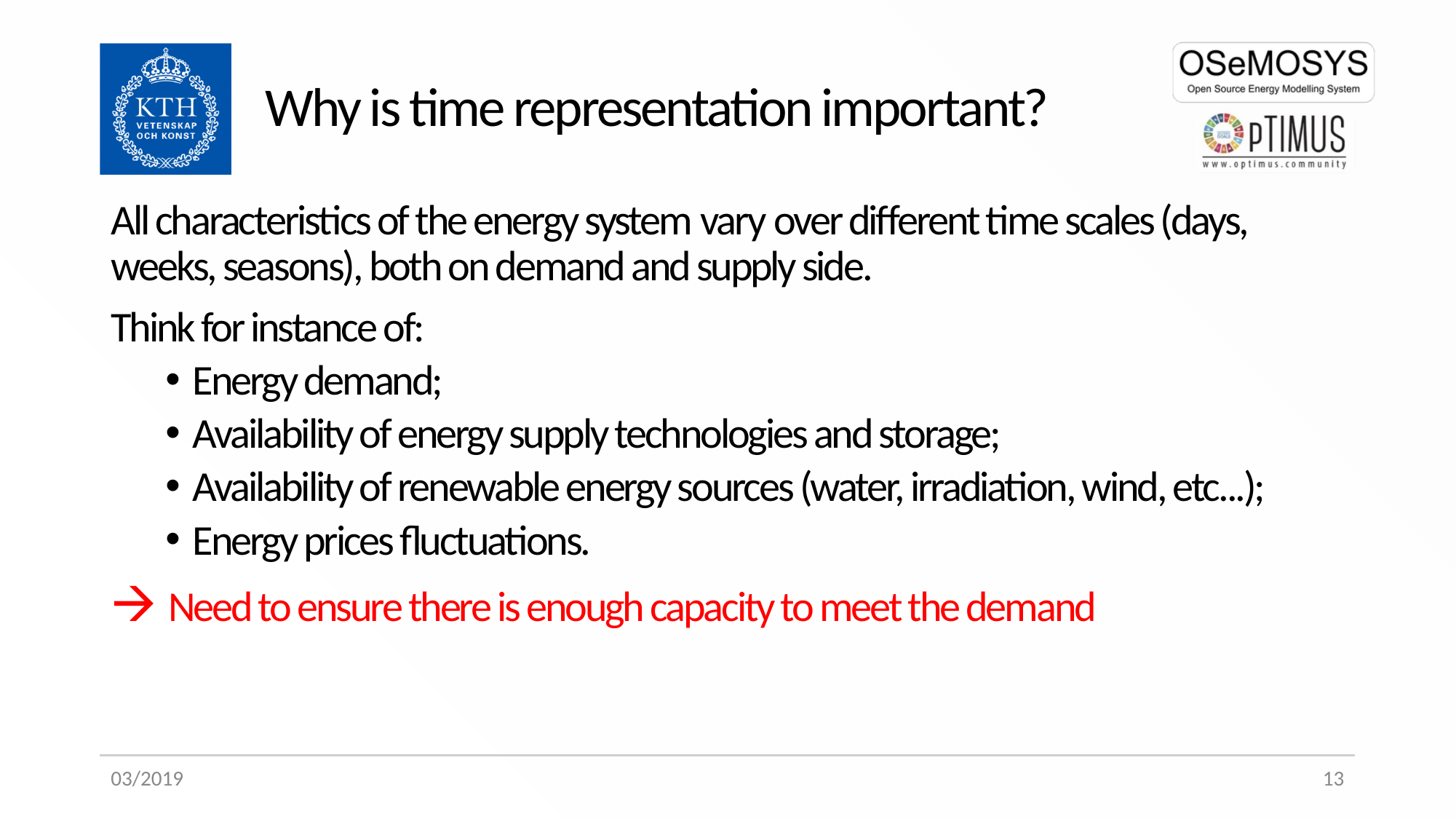

# Why is time representation important?
All characteristics of the energy system vary over different time scales (days, weeks, seasons), both on demand and supply side.
Think for instance of:
Energy demand;
Availability of energy supply technologies and storage;
Availability of renewable energy sources (water, irradiation, wind, etc...);
Energy prices fluctuations.
🡪 Need to ensure there is enough capacity to meet the demand
03/2019
13